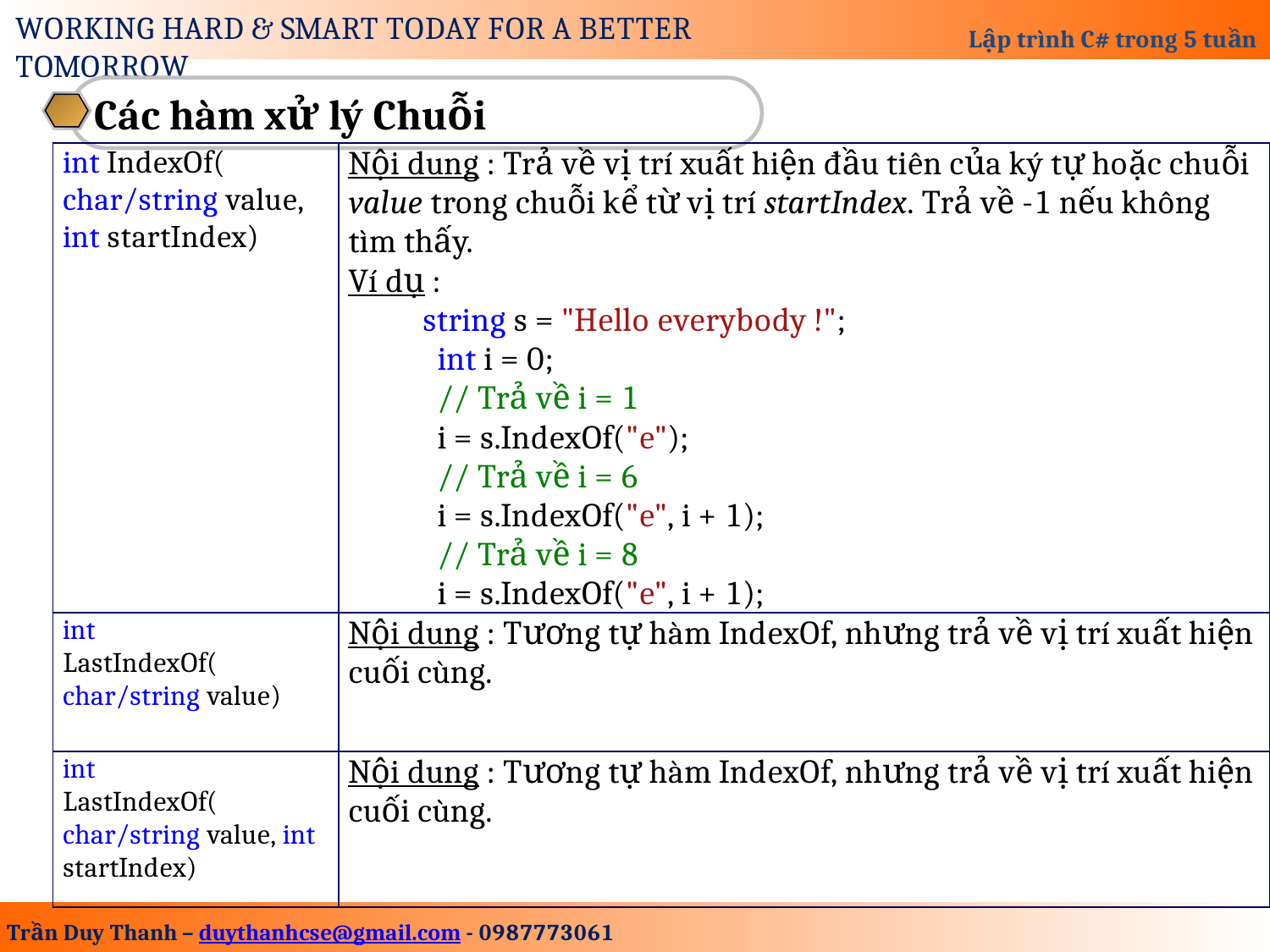

Các hàm xử lý Chuỗi

| int IndexOf( char/string value, int startIndex) | Nội dung : Trả về vị trí xuất hiện đầu tiên của ký tự hoặc chuỗi value trong chuỗi kể từ vị trí startIndex. Trả về -1 nếu không tìm thấy. Ví dụ : string s = "Hello everybody !"; int i = 0; // Trả về i = 1 i = s.IndexOf("e"); // Trả về i = 6 i = s.IndexOf("e", i + 1); // Trả về i = 8 i = s.IndexOf("e", i + 1); |
| --- | --- |
| int LastIndexOf( char/string value) | Nội dung : Tương tự hàm IndexOf, nhưng trả về vị trí xuất hiện cuối cùng. |
| int LastIndexOf( char/string value, int startIndex) | Nội dung : Tương tự hàm IndexOf, nhưng trả về vị trí xuất hiện cuối cùng. |